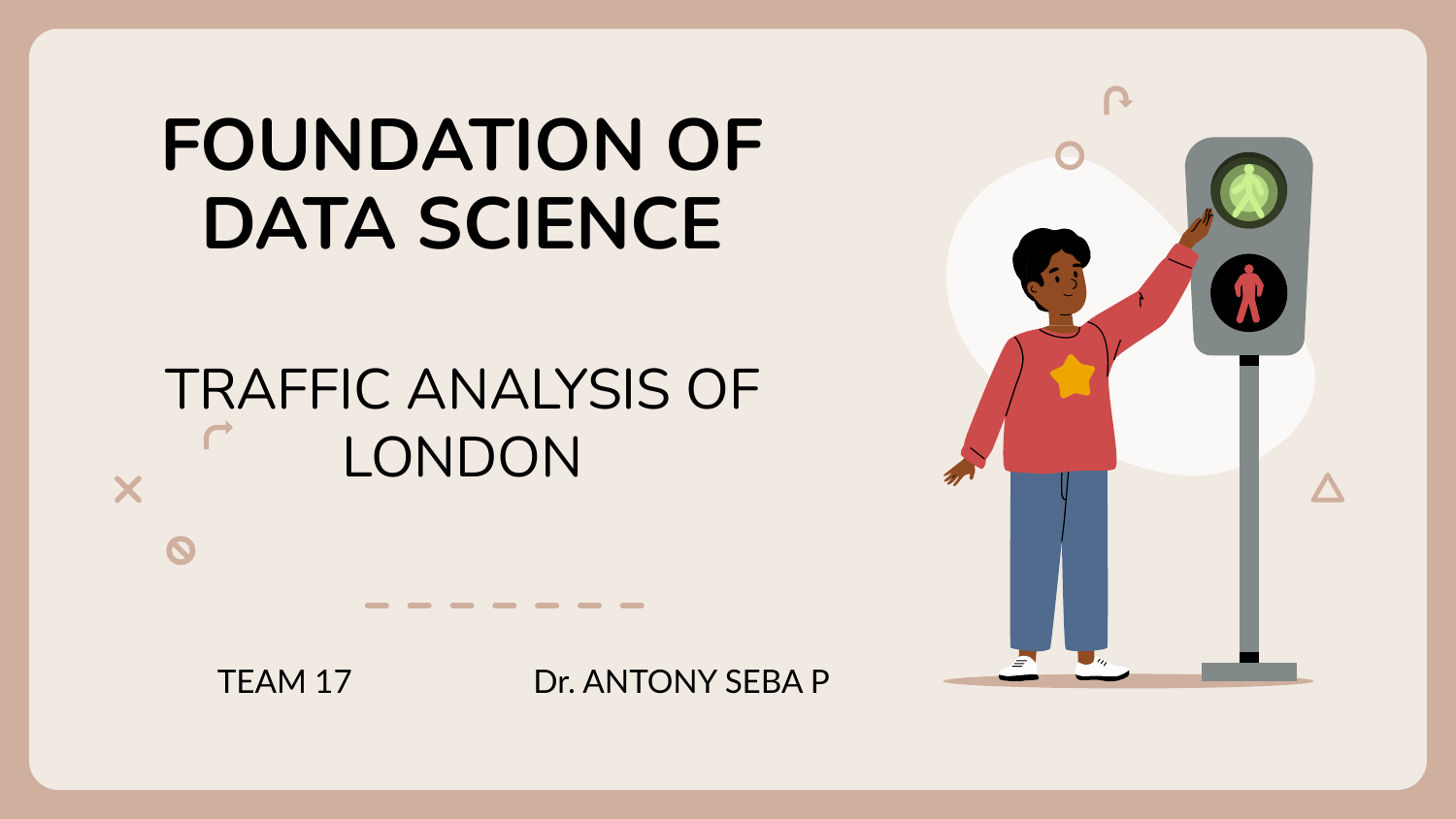

# FOUNDATION OF DATA SCIENCE

TRAFFIC ANALYSIS OF LONDON

TEAM 17                      Dr. ANTONY SEBA P